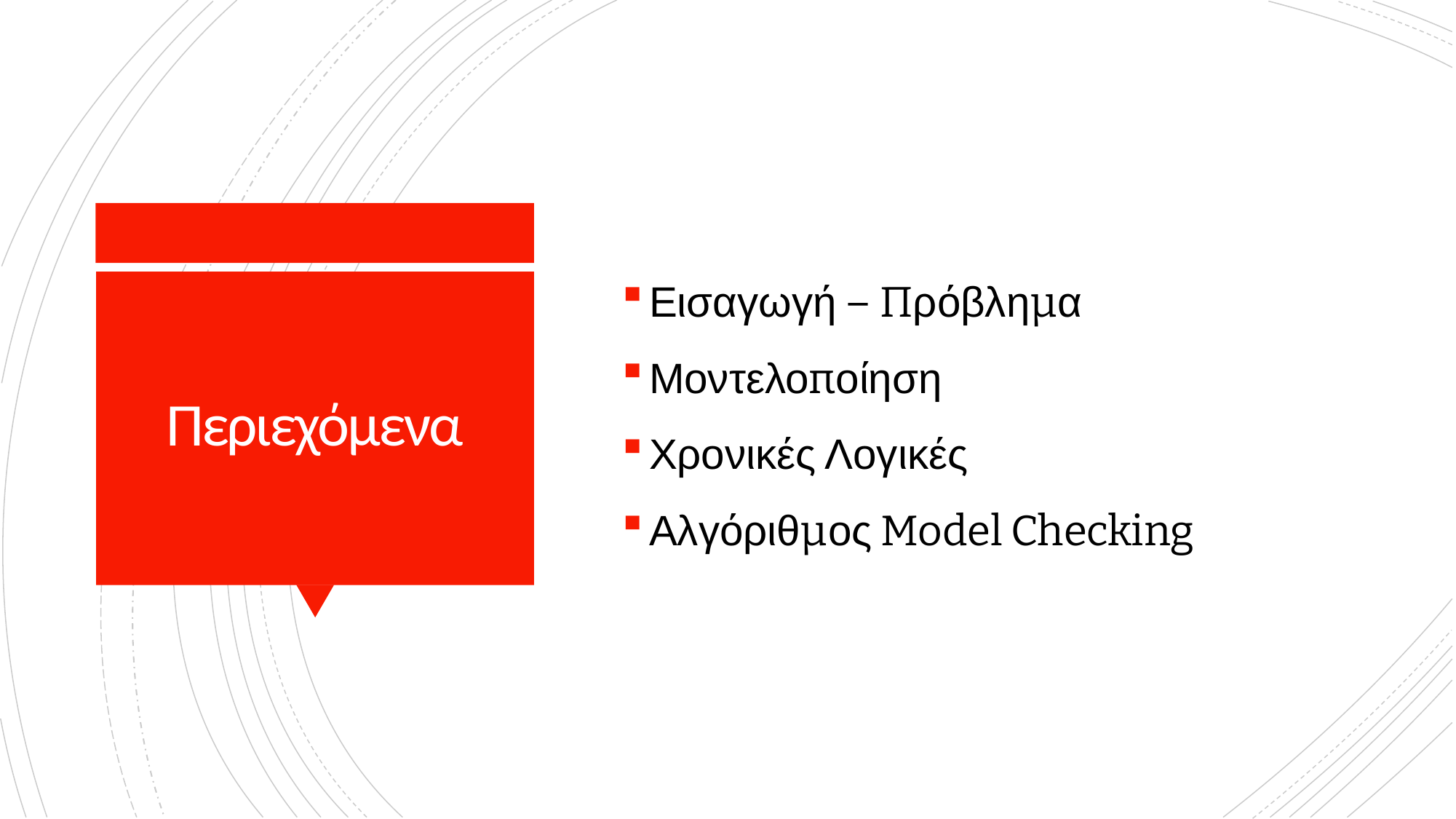

Εισαγωγή – Πρόβλημα
Μοντελοποίηση
Χρονικές Λογικές
Αλγόριθμος Model Checking
# Περιεχόμενα